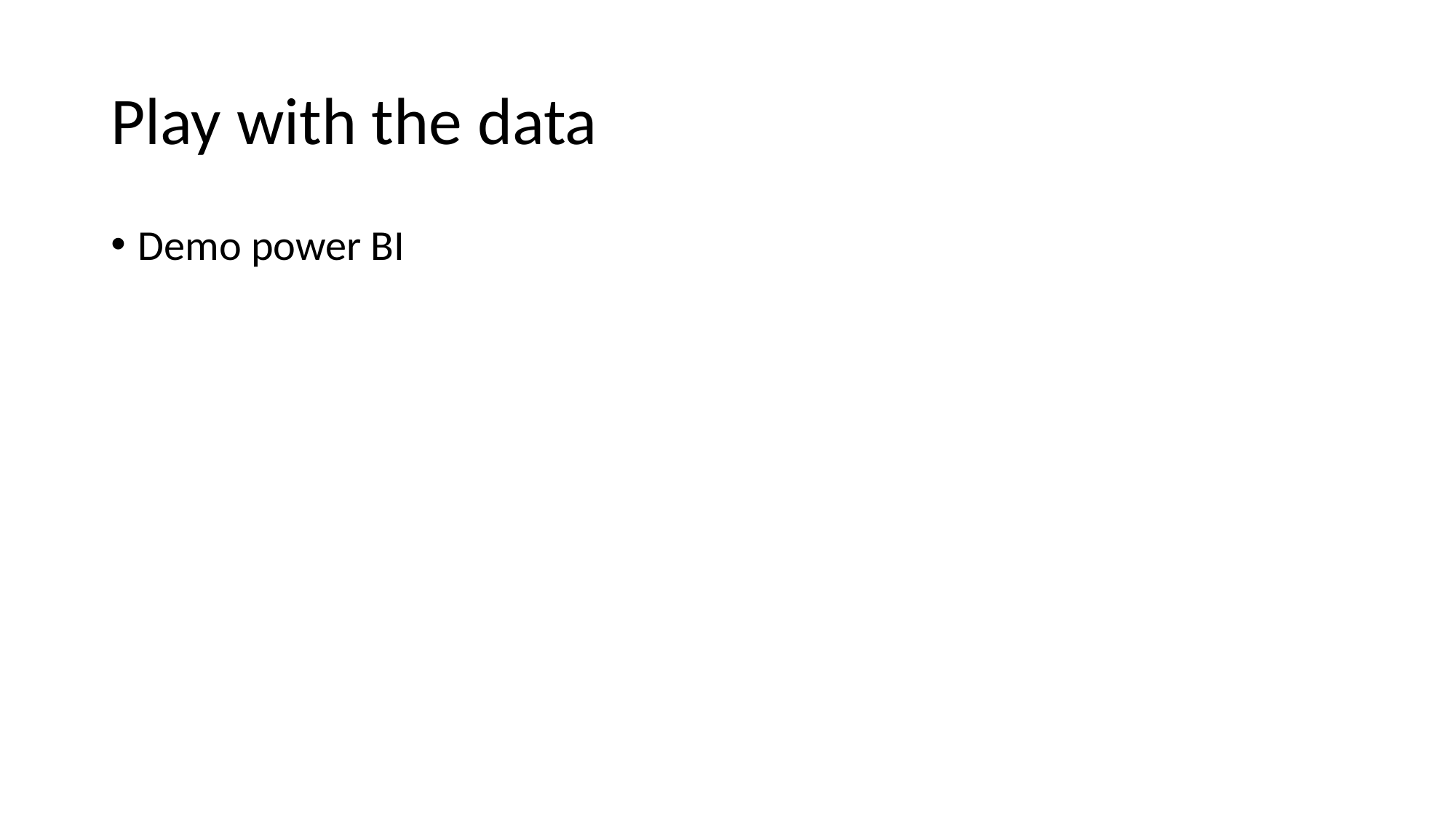

# Play with the data
Demo power BI